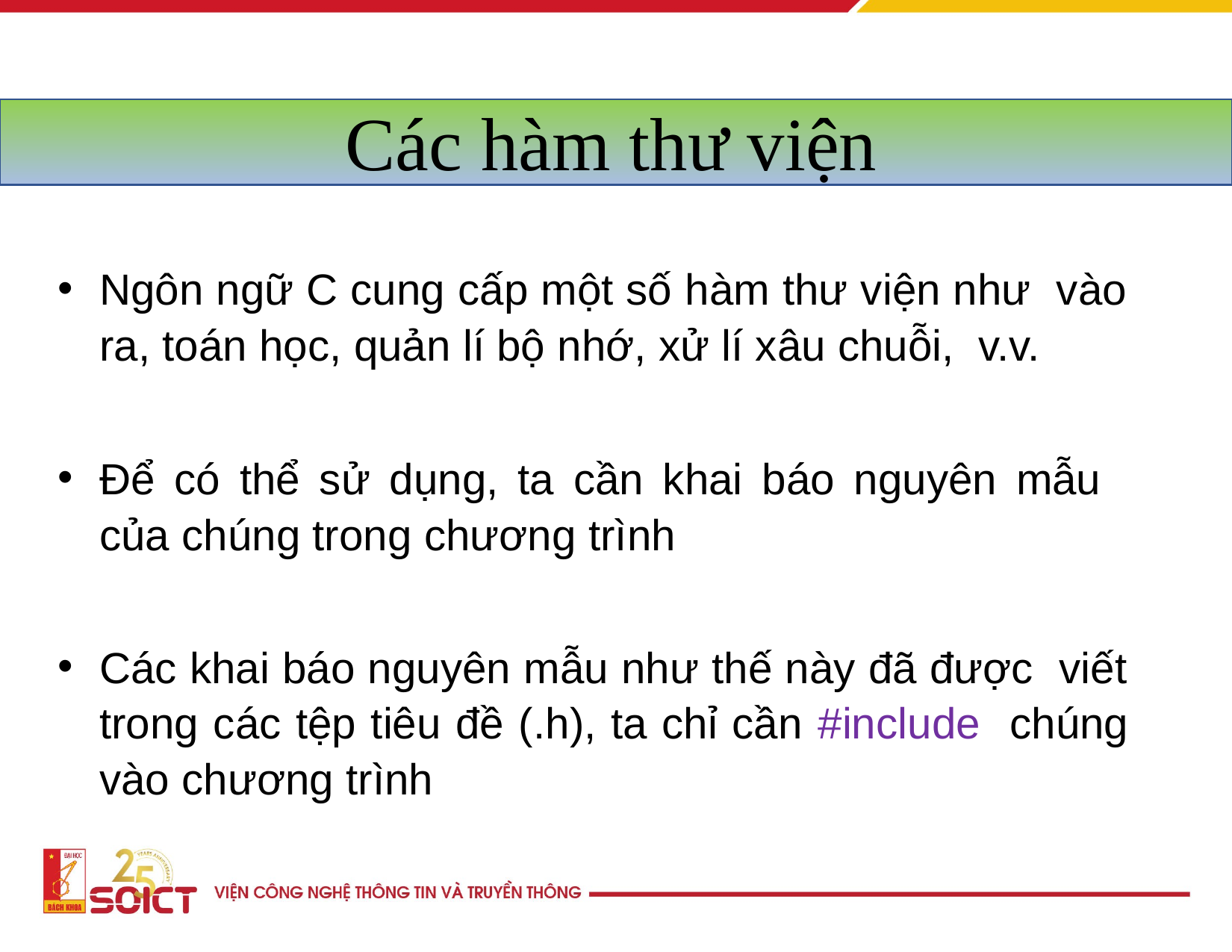

# Các hàm thư viện

Ngôn ngữ C cung cấp một số hàm thư viện như  vào ra, toán học, quản lí bộ nhớ, xử lí xâu chuỗi,  v.v.

Để có thể sử dụng, ta cần khai báo nguyên mẫu  của chúng trong chương trình

Các khai báo nguyên mẫu như thế này đã được  viết trong các tệp tiêu đề (.h), ta chỉ cần #include  chúng vào chương trình